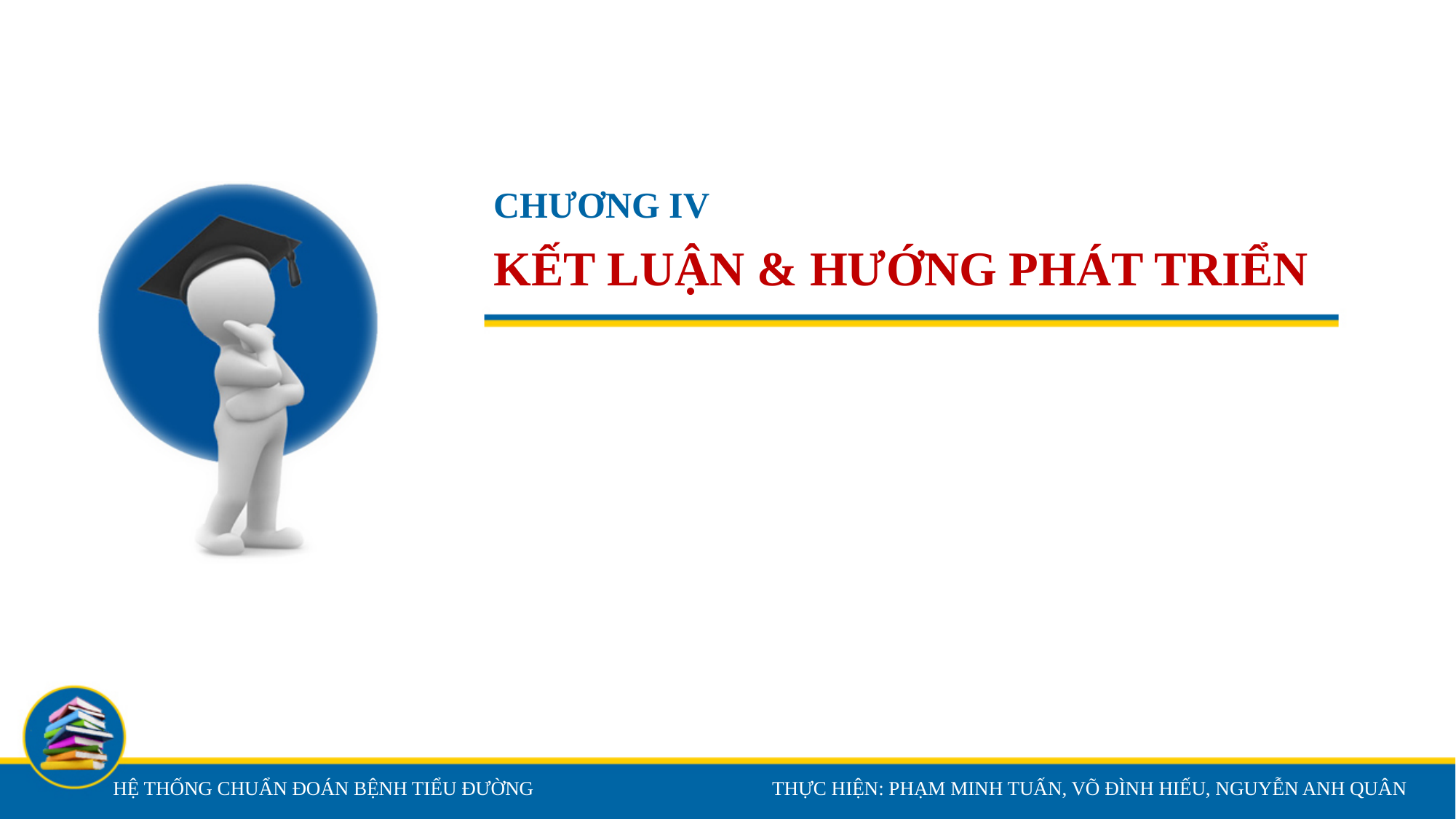

CHƯƠNG IV
# KẾT LUẬN & HƯỚNG PHÁT TRIỂN